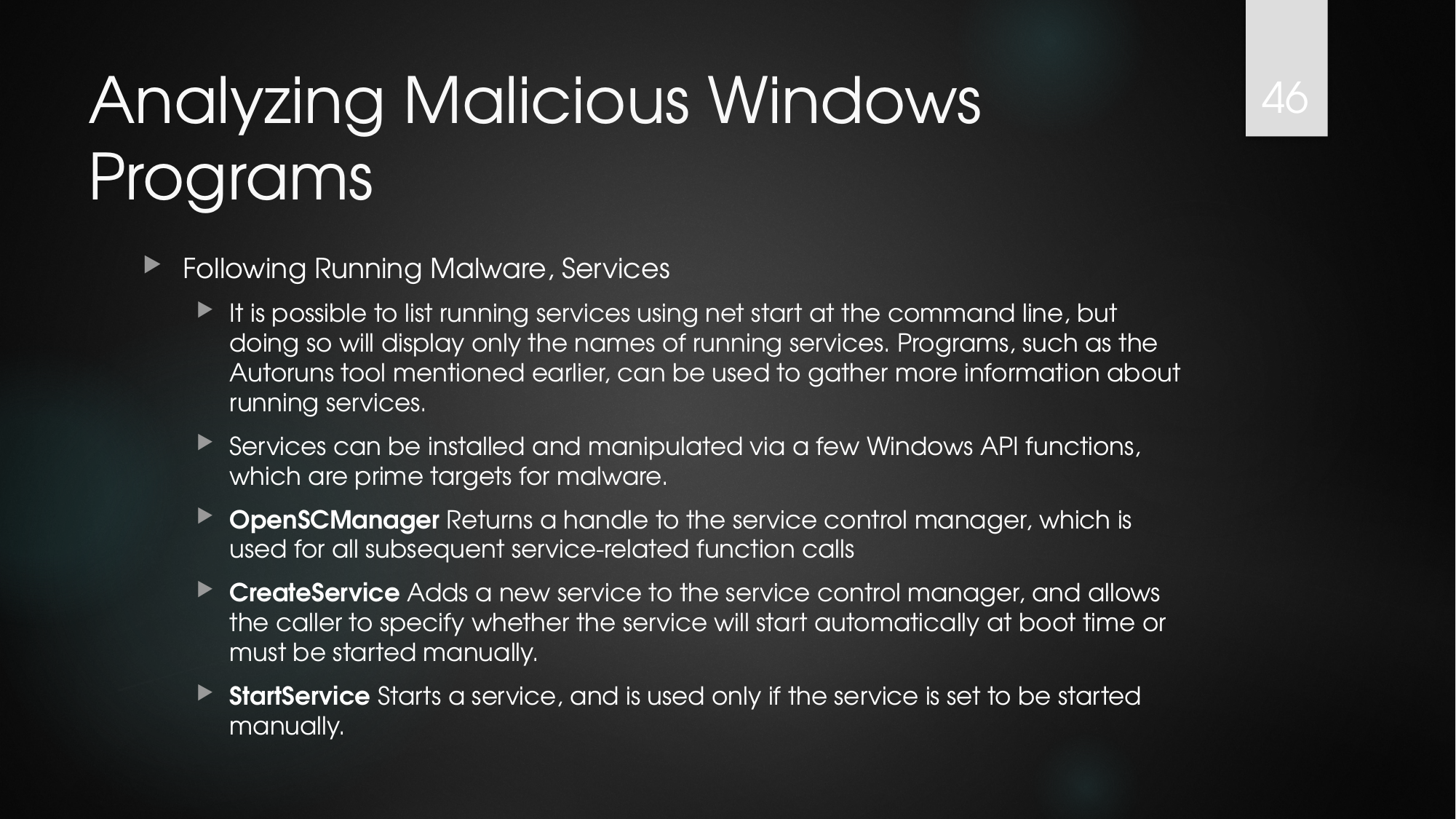

46
# Analyzing Malicious Windows Programs
Following Running Malware, Services
It is possible to list running services using net start at the command line, but doing so will display only the names of running services. Programs, such as the Autoruns tool mentioned earlier, can be used to gather more information about running services.
Services can be installed and manipulated via a few Windows API functions, which are prime targets for malware.
OpenSCManager Returns a handle to the service control manager, which is used for all subsequent service-related function calls
CreateService Adds a new service to the service control manager, and allows the caller to specify whether the service will start automatically at boot time or must be started manually.
StartService Starts a service, and is used only if the service is set to be started manually.